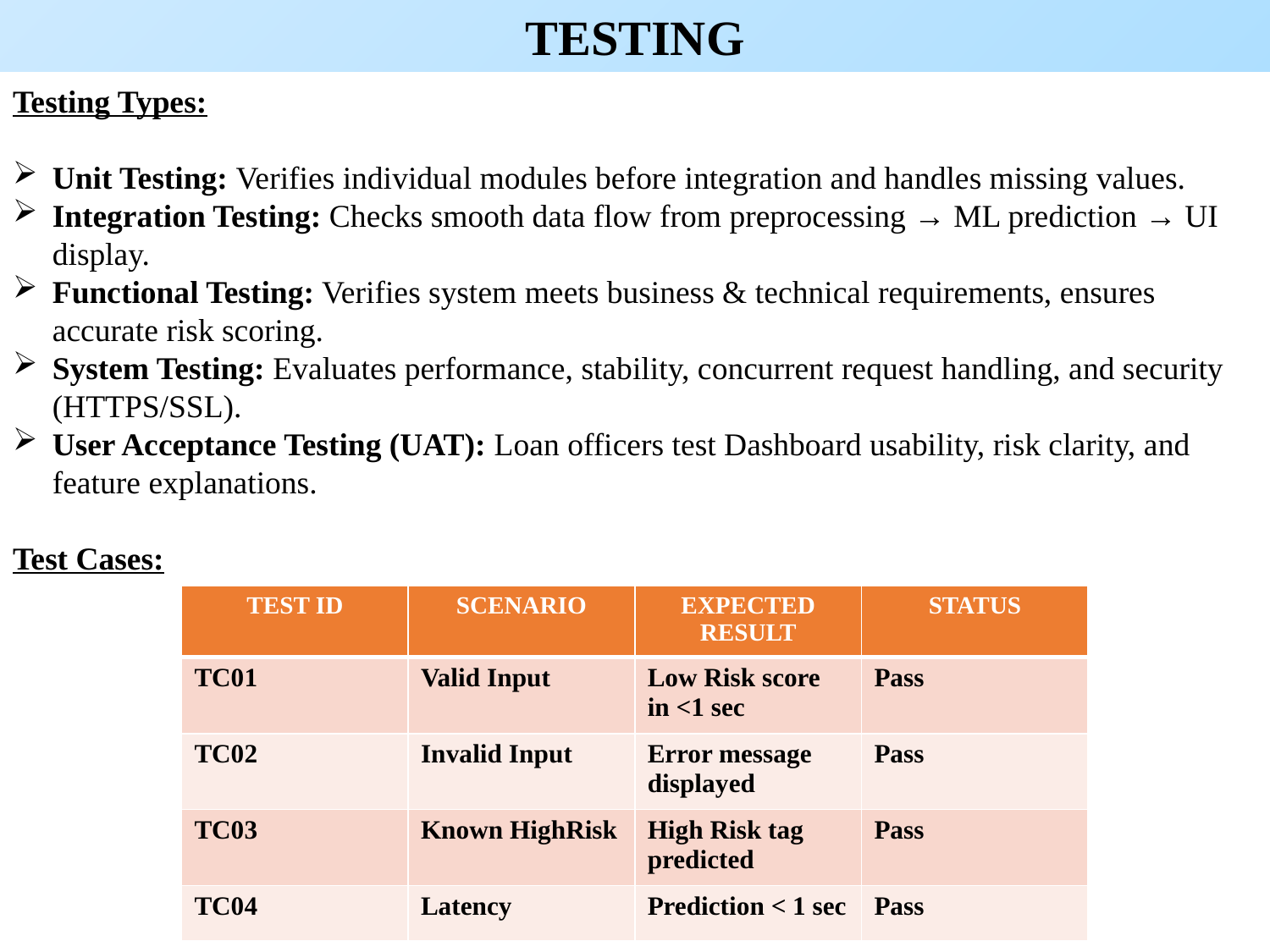

TESTING
Testing Types:

Unit Testing: Verifies individual modules before integration and handles missing values.
Integration Testing: Checks smooth data flow from preprocessing → ML prediction → UI display.
Functional Testing: Verifies system meets business & technical requirements, ensures accurate risk scoring.
System Testing: Evaluates performance, stability, concurrent request handling, and security (HTTPS/SSL).
User Acceptance Testing (UAT): Loan officers test Dashboard usability, risk clarity, and feature explanations.

Test Cases:
| TEST ID | SCENARIO | EXPECTED RESULT | STATUS |
| --- | --- | --- | --- |
| TC01 | Valid Input | Low Risk score in <1 sec | Pass |
| TC02 | Invalid Input | Error message displayed | Pass |
| TC03 | Known HighRisk | High Risk tag predicted | Pass |
| TC04 | Latency | Prediction < 1 sec | Pass |